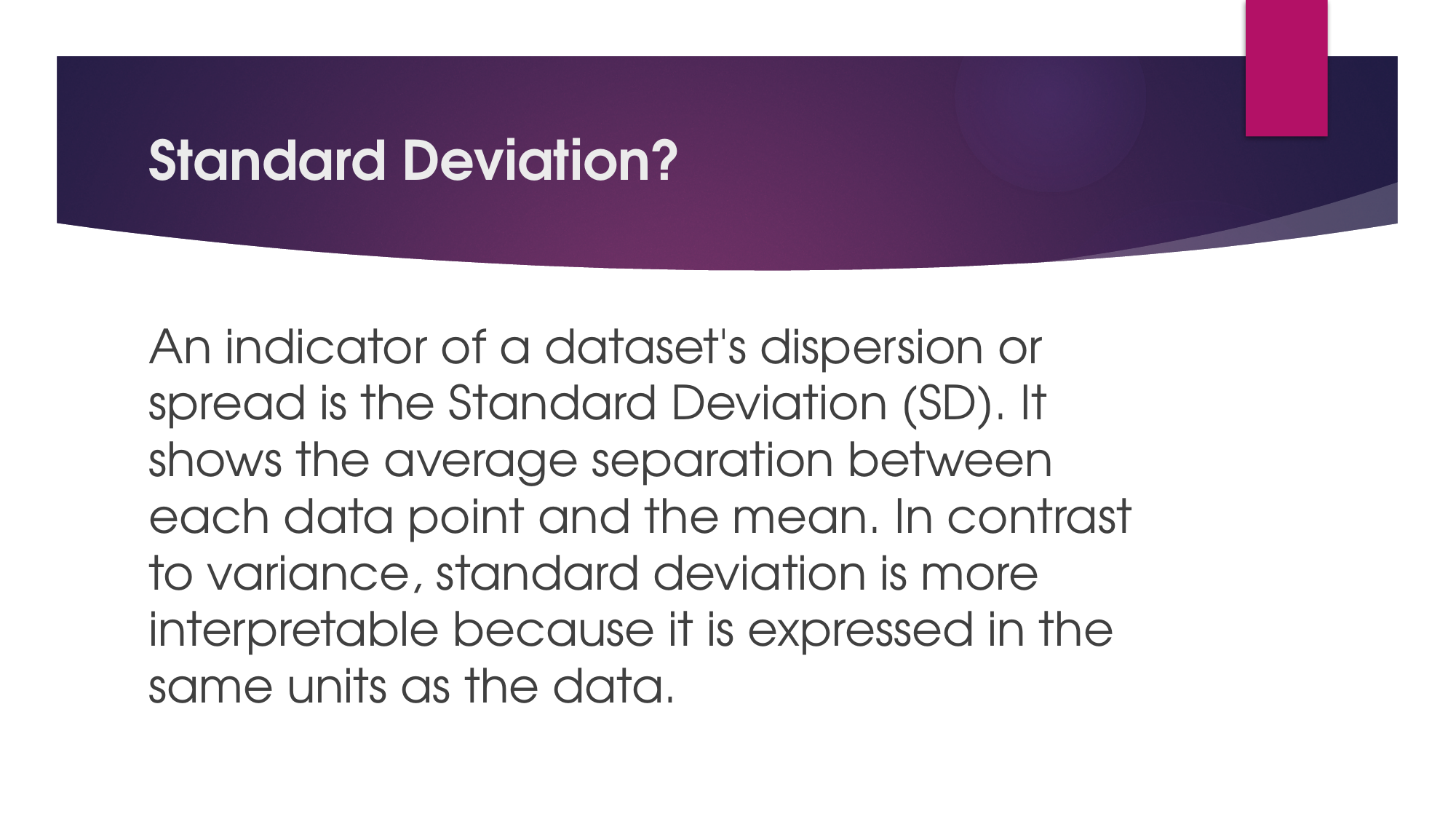

# Standard Deviation?
An indicator of a dataset's dispersion or spread is the Standard Deviation (SD). It shows the average separation between each data point and the mean. In contrast to variance, standard deviation is more interpretable because it is expressed in the same units as the data.